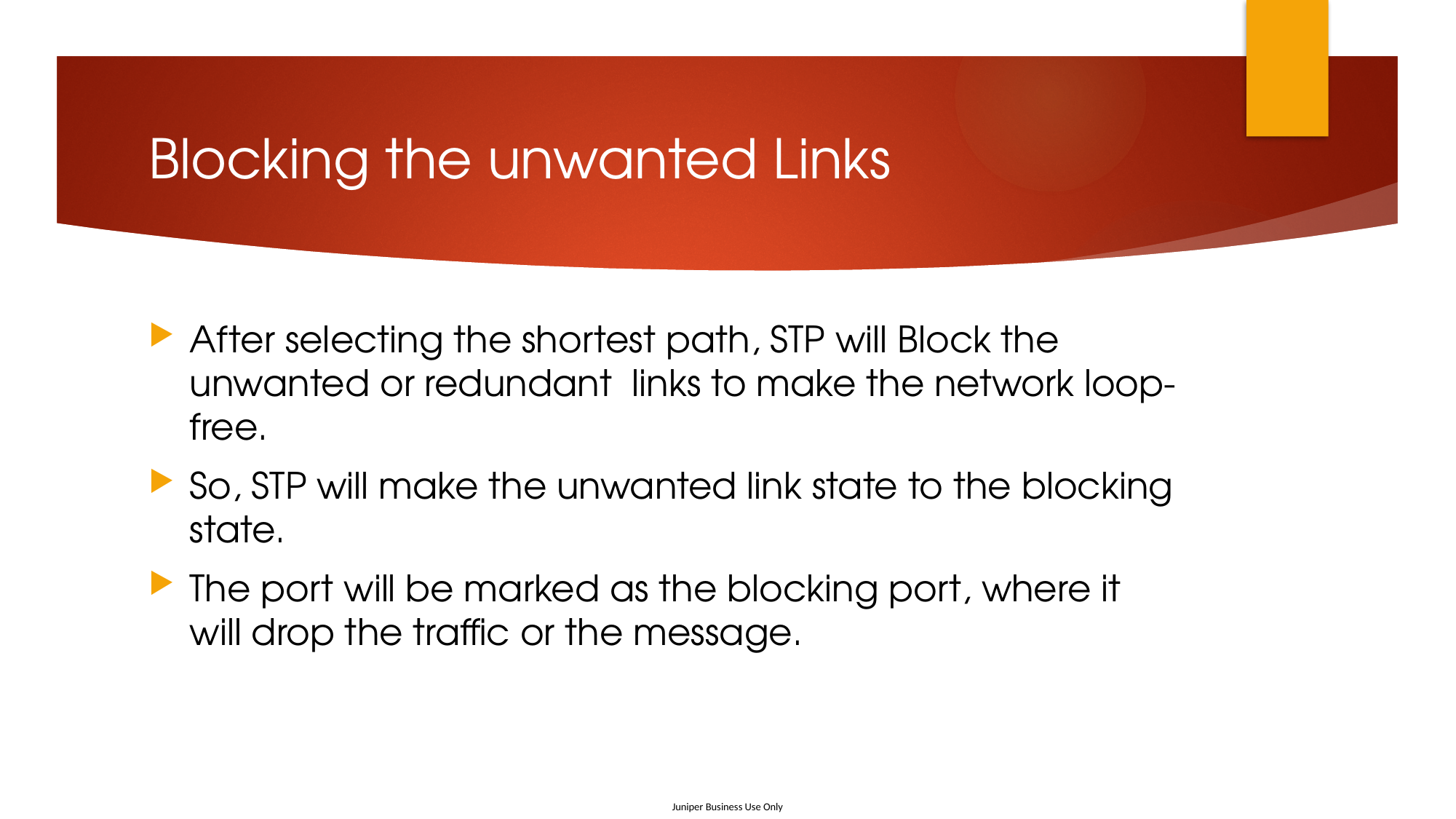

# Blocking the unwanted Links
After selecting the shortest path, STP will Block the unwanted or redundant  links to make the network loop-free.
So, STP will make the unwanted link state to the blocking state.
The port will be marked as the blocking port, where it will drop the traffic or the message.